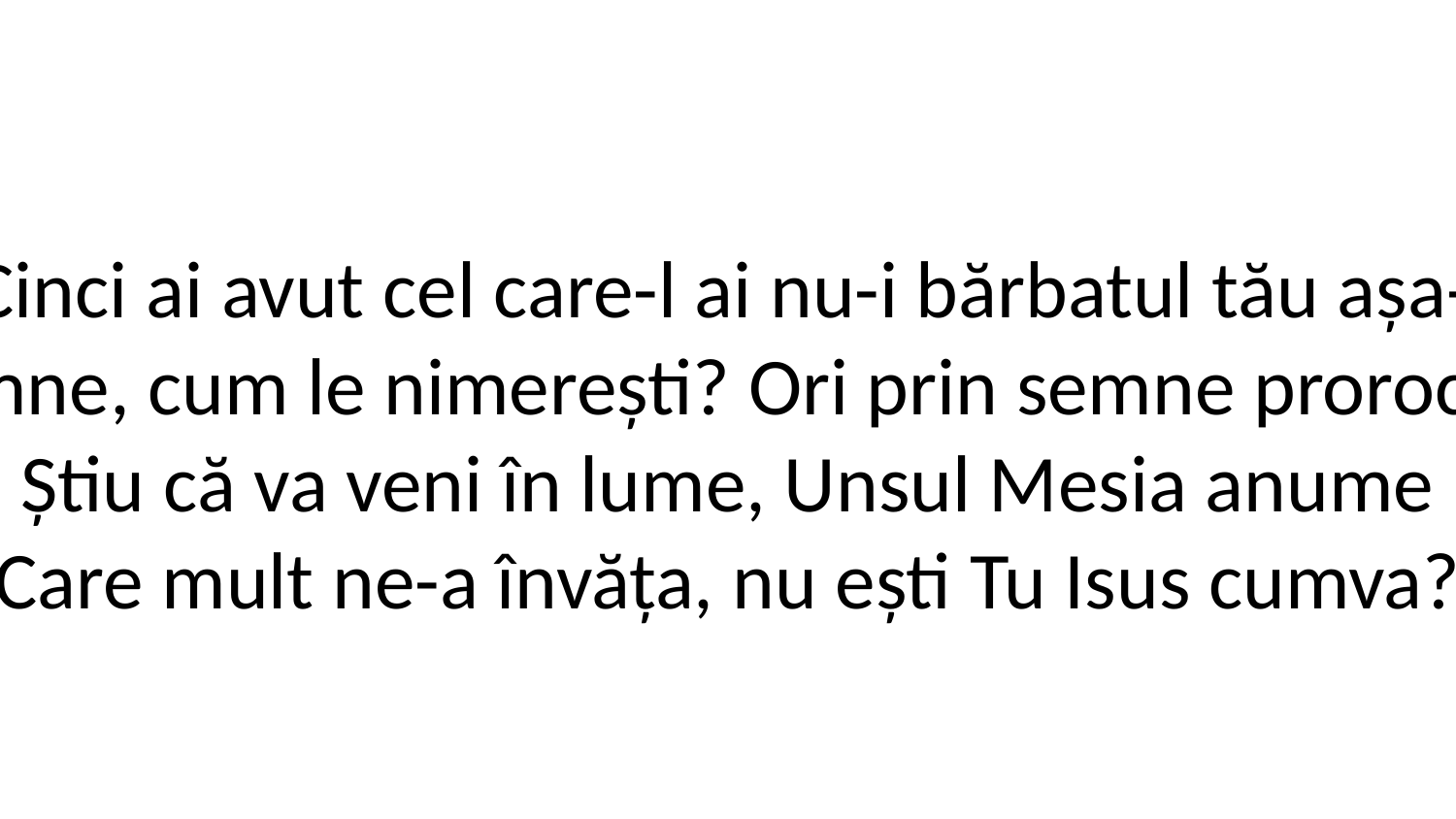

6. Cinci ai avut cel care-l ai nu-i bărbatul tău așa-i?”
Doamne, cum le nimerești? Ori prin semne prorocești?
Știu că va veni în lume, Unsul Mesia anume
Care mult ne-a învăța, nu ești Tu Isus cumva?